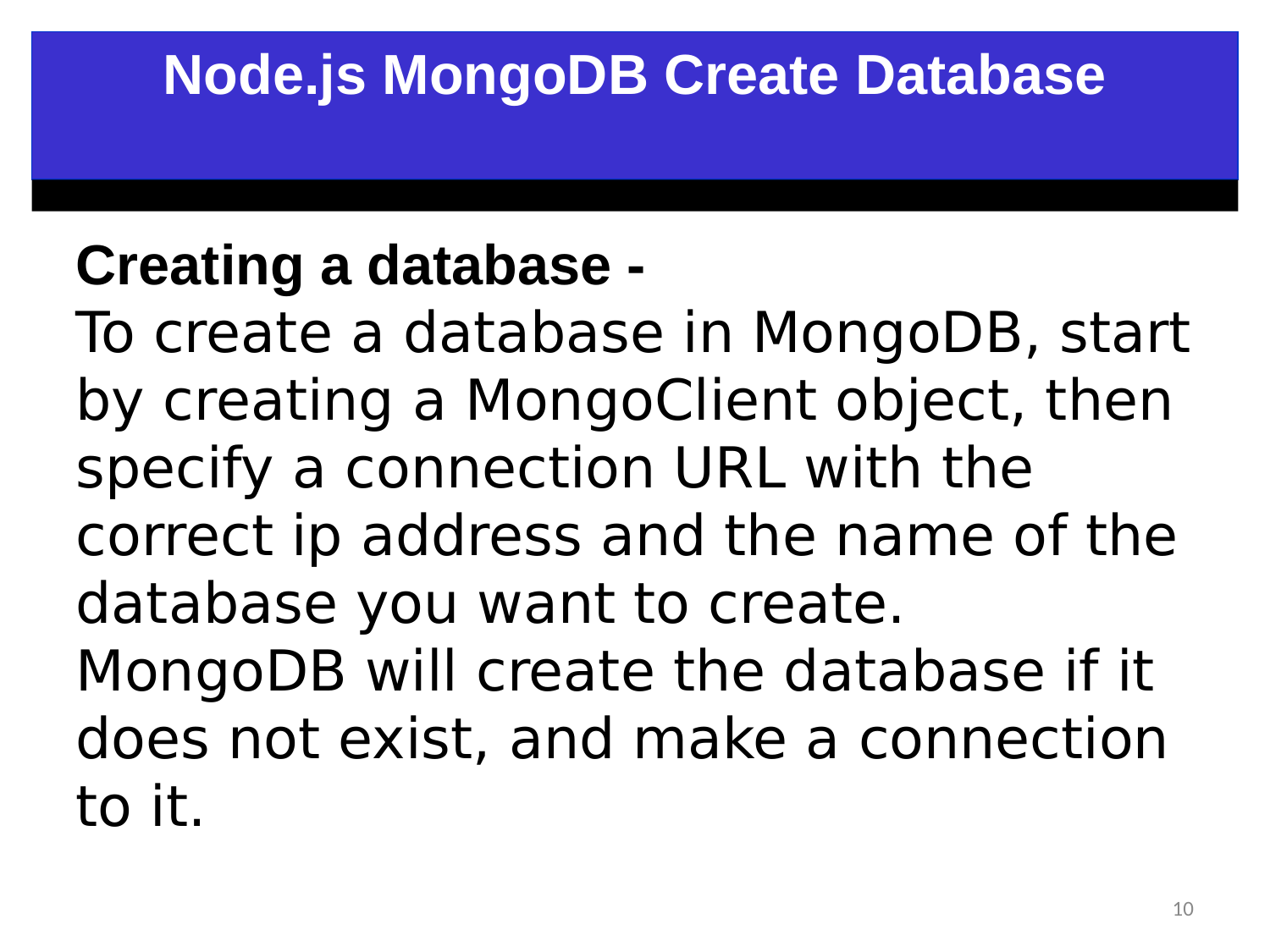

Node.js MongoDB Create Database
Creating a database -
To create a database in MongoDB, start by creating a MongoClient object, then specify a connection URL with the correct ip address and the name of the database you want to create.
MongoDB will create the database if it does not exist, and make a connection to it.

10